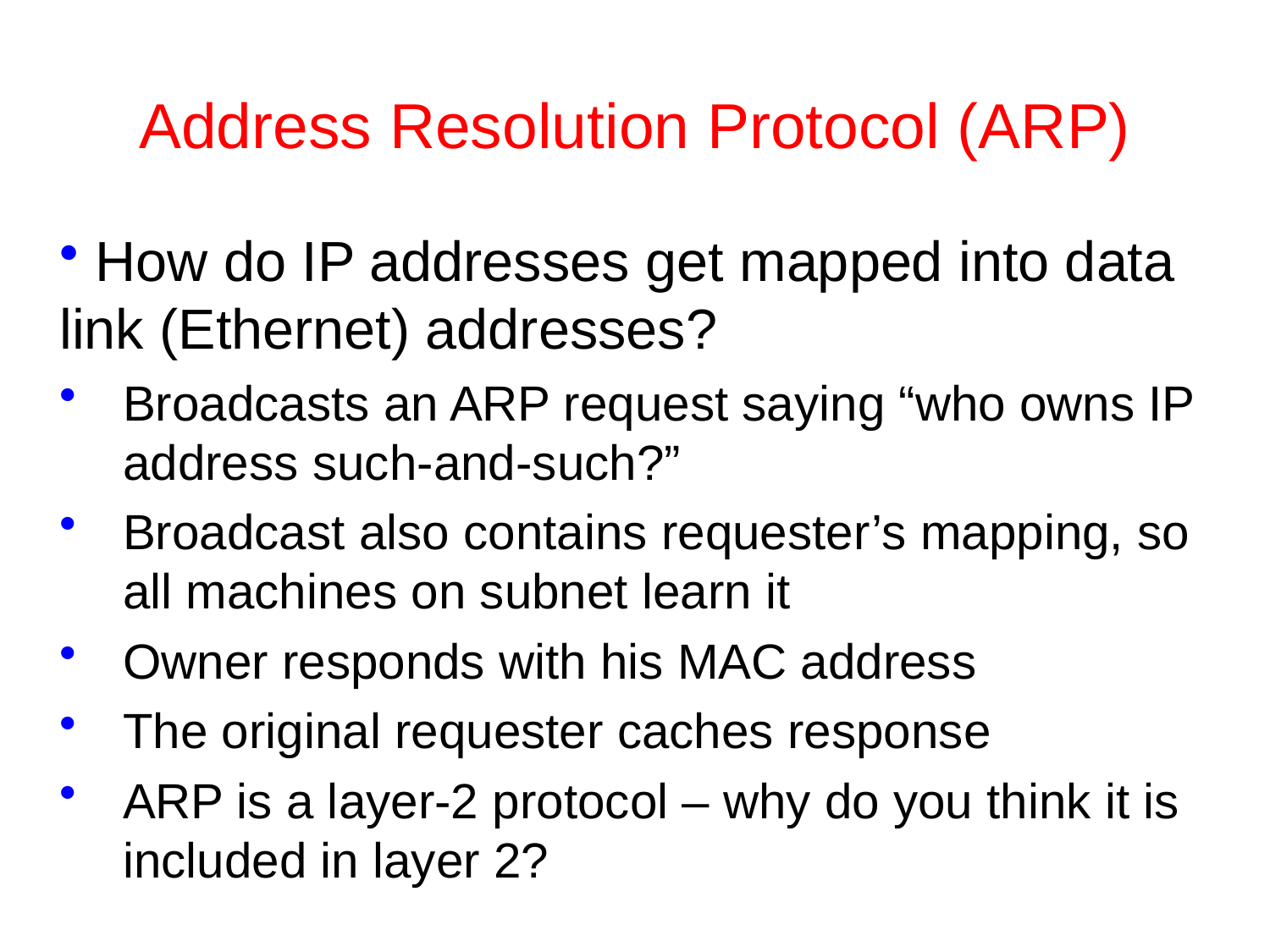

# Address Resolution Protocol (ARP)
 How do IP addresses get mapped into data link (Ethernet) addresses?
Broadcasts an ARP request saying “who owns IP address such-and-such?”
Broadcast also contains requester’s mapping, so all machines on subnet learn it
Owner responds with his MAC address
The original requester caches response
ARP is a layer-2 protocol – why do you think it is included in layer 2?